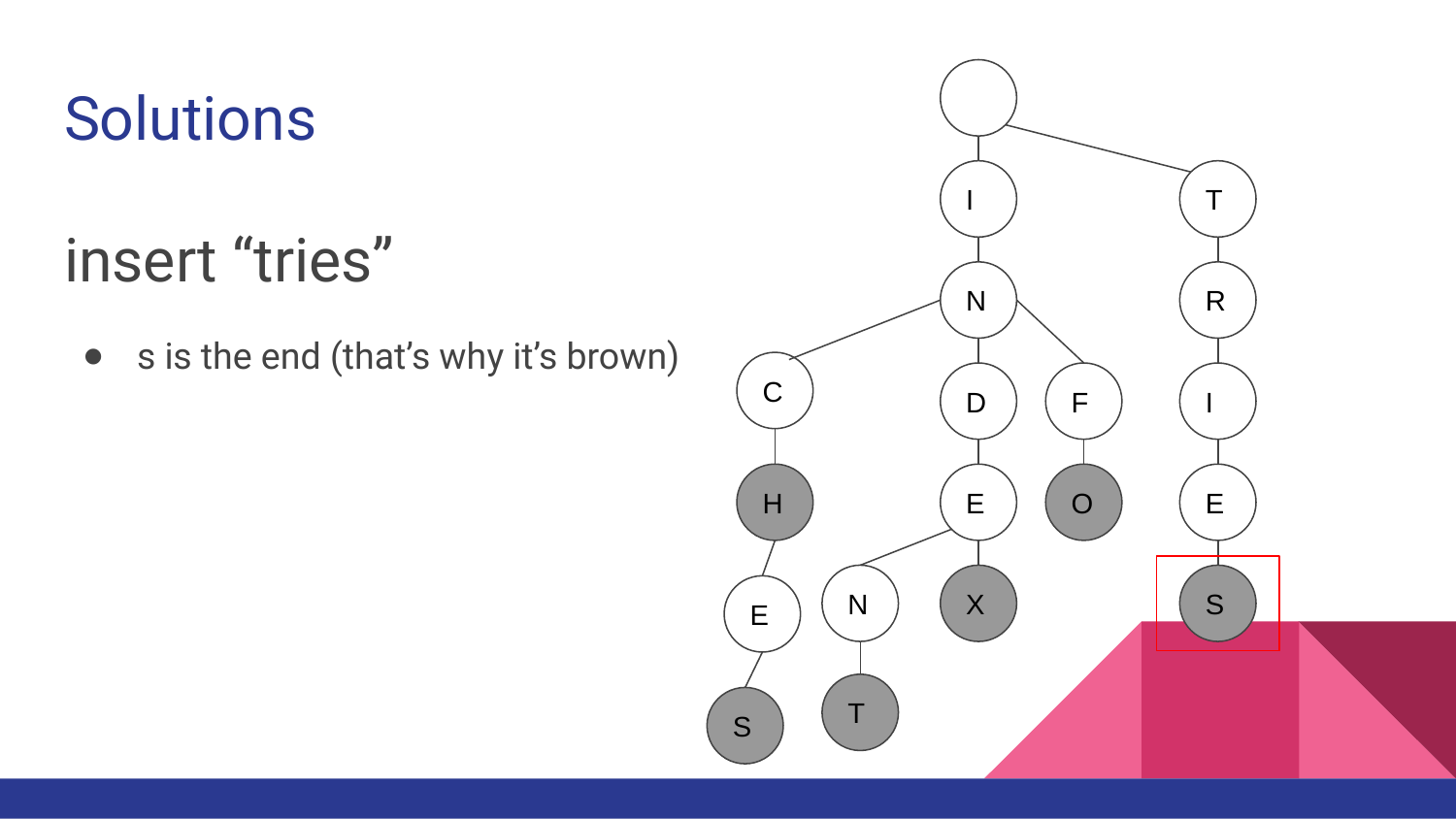

# Solutions
I
T
insert “tries”
s is the end (that’s why it’s brown)
N
R
C
D
F
I
E
O
E
H

N
X
S
E
T
S